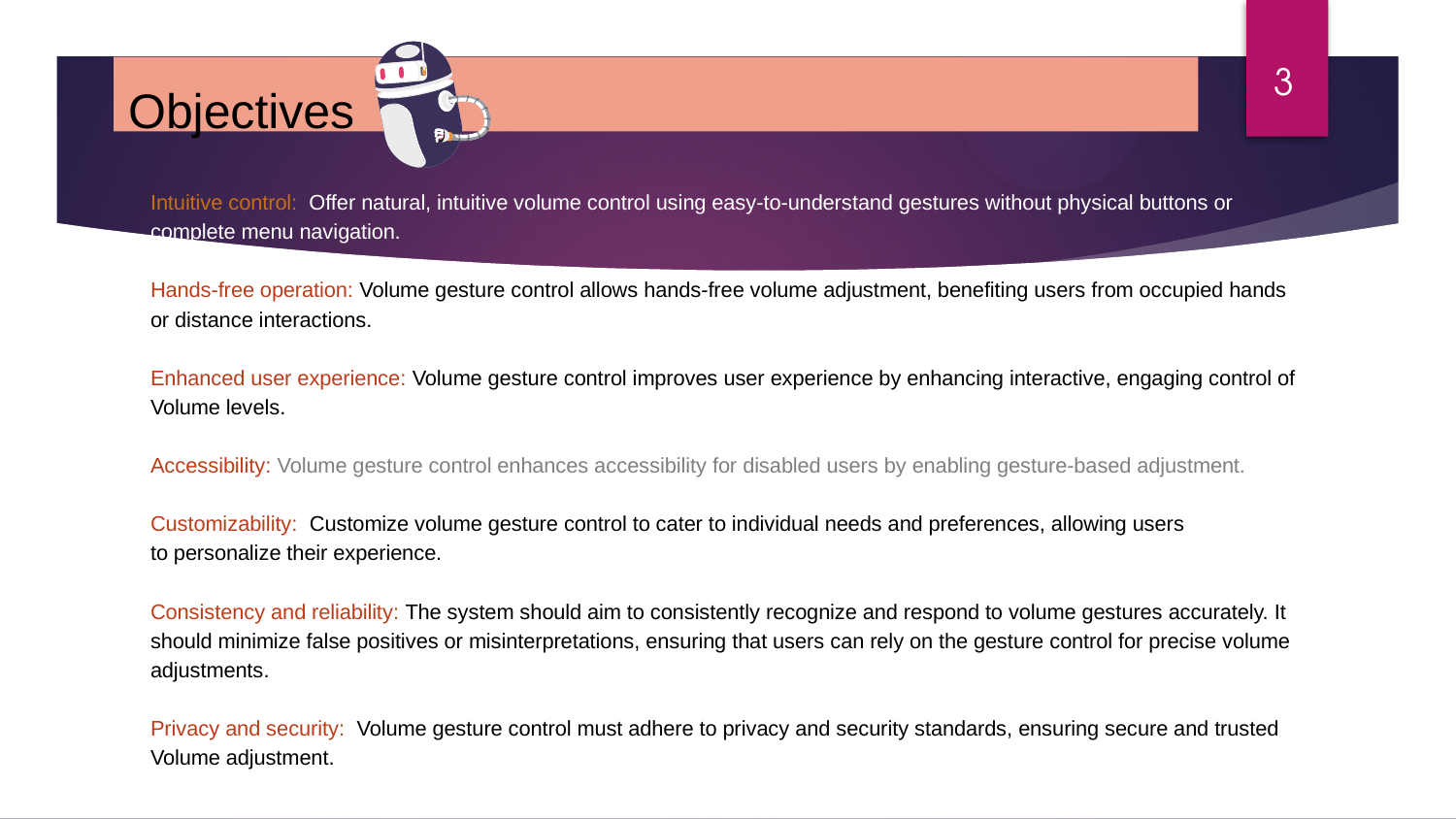

3
Objectives
Intuitive control:  Offer natural, intuitive volume control using easy-to-understand gestures without physical buttons or
complete menu navigation.

Hands-free operation: Volume gesture control allows hands-free volume adjustment, benefiting users from occupied hands
or distance interactions.

Enhanced user experience: Volume gesture control improves user experience by enhancing interactive, engaging control of
Volume levels.

Accessibility: Volume gesture control enhances accessibility for disabled users by enabling gesture-based adjustment.

Customizability:  Customize volume gesture control to cater to individual needs and preferences, allowing users
to personalize their experience.

Consistency and reliability: The system should aim to consistently recognize and respond to volume gestures accurately. It
should minimize false positives or misinterpretations, ensuring that users can rely on the gesture control for precise volume
adjustments.

Privacy and security:  Volume gesture control must adhere to privacy and security standards, ensuring secure and trusted
Volume adjustment.